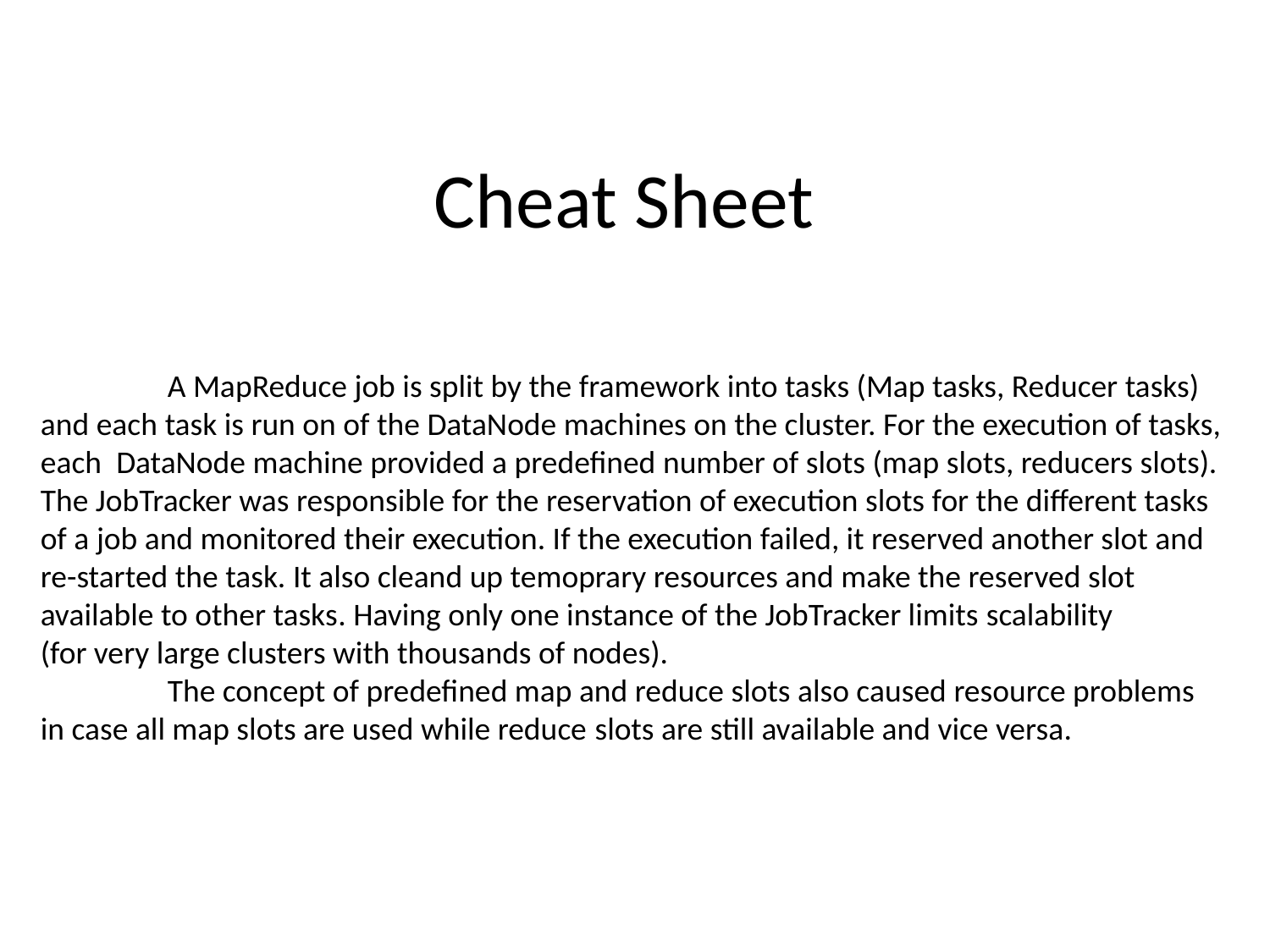

# Cheat Sheet
	A MapReduce job is split by the framework into tasks (Map tasks, Reducer tasks)
and each task is run on of the DataNode machines on the cluster. For the execution of tasks,
each  DataNode machine provided a predefined number of slots (map slots, reducers slots).
The JobTracker was responsible for the reservation of execution slots for the different tasks
of a job and monitored their execution. If the execution failed, it reserved another slot and
re-started the task. It also cleand up temoprary resources and make the reserved slot
available to other tasks. Ηaving only one instance of the JobTracker limits scalability
(for very large clusters with thousands of nodes).
	The concept of predefined map and reduce slots also caused resource problems
in case all map slots are used while reduce slots are still available and vice versa.